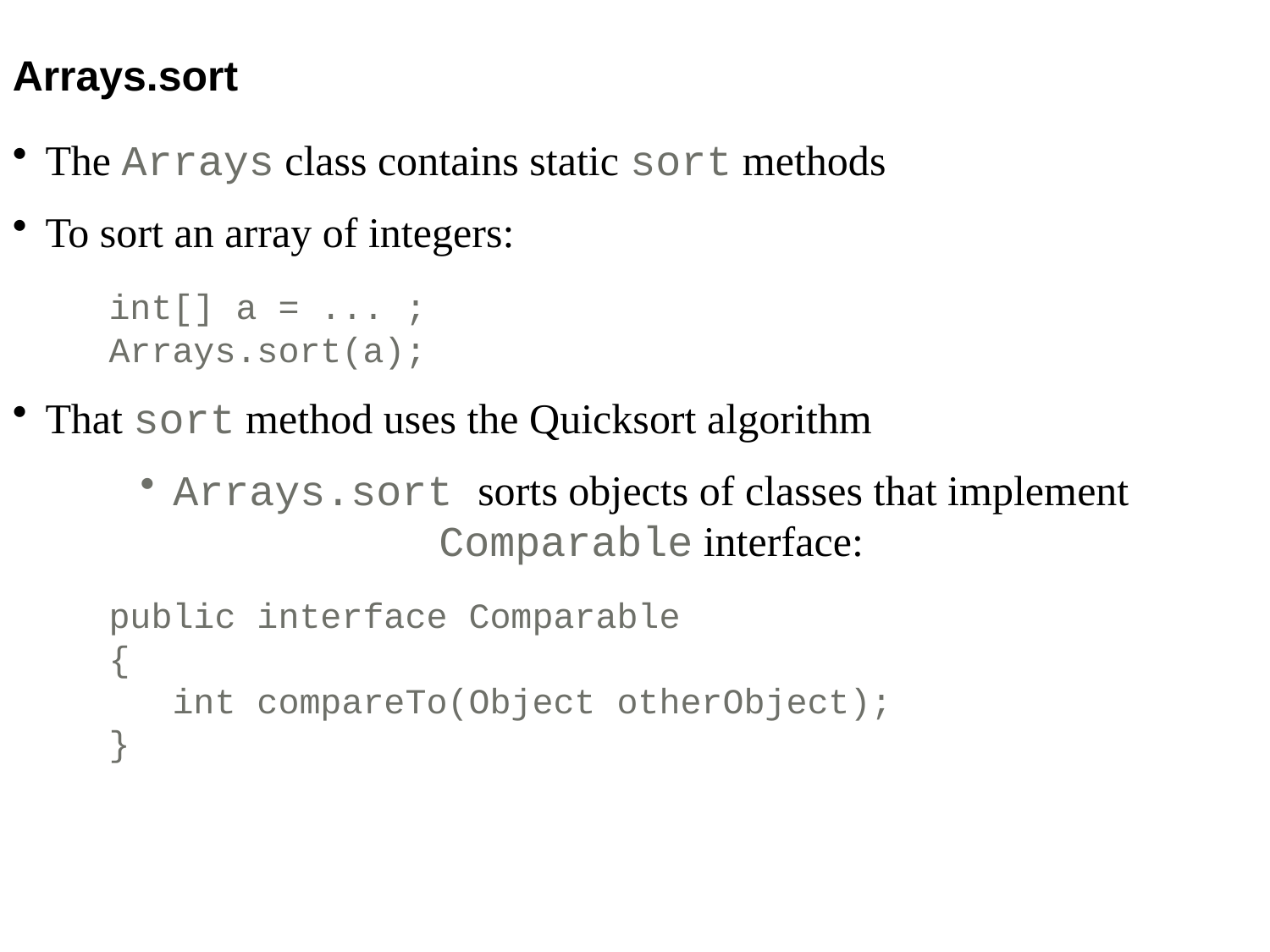

Arrays.sort
The Arrays class contains static sort methods
To sort an array of integers:
	int[] a = ... ;
Arrays.sort(a);
That sort method uses the Quicksort algorithm
Arrays.sort sorts objects of classes that implement Comparable interface:
	public interface Comparable
{
   int compareTo(Object otherObject);
}